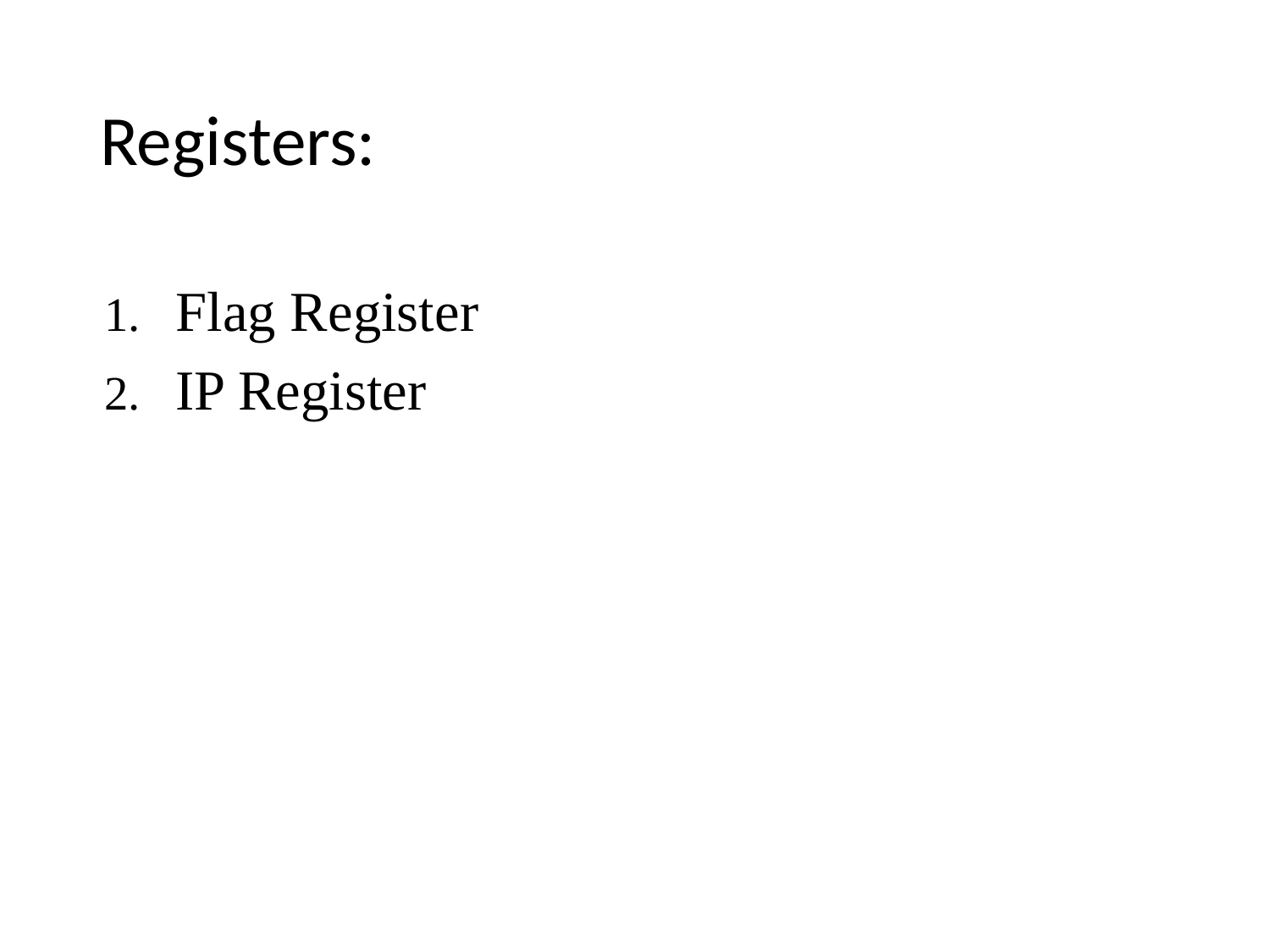

# Registers:
Flag Register
IP Register
1